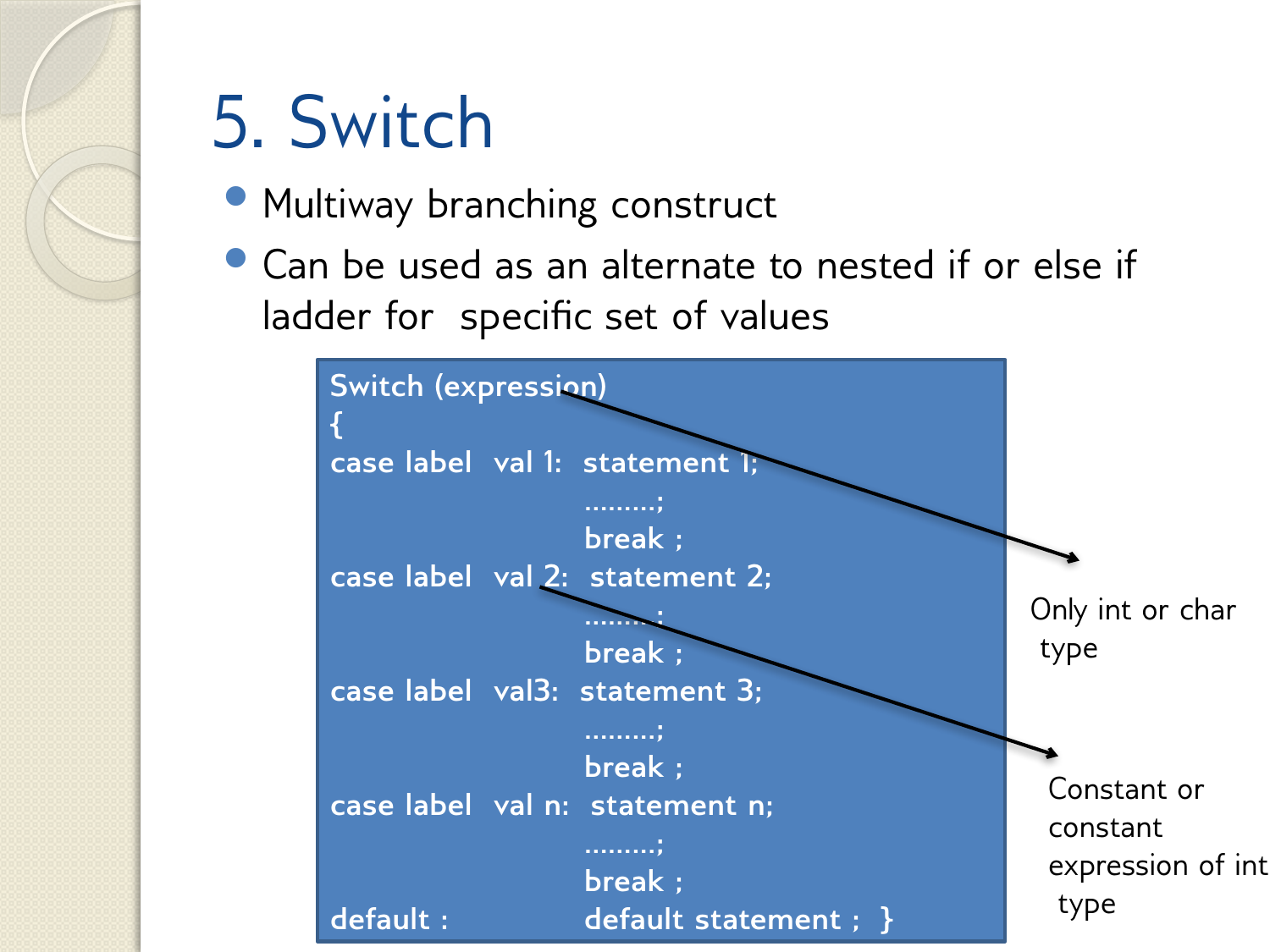

# 5. Switch
Multiway branching construct
Can be used as an alternate to nested if or else if ladder for  specific set of values
Switch (expression)
{
case label  val 1:  statement 1;
		……...;
		break ;
case label  val 2:  statement 2;
		……...;
		break ;
case label  val3:  statement 3;
		……...;
		break ;
case label  val n:  statement n;
		……...;
		break ;
default :		default statement ;  }
Only int or char
 type
Constant or
constant
expression of int
 type